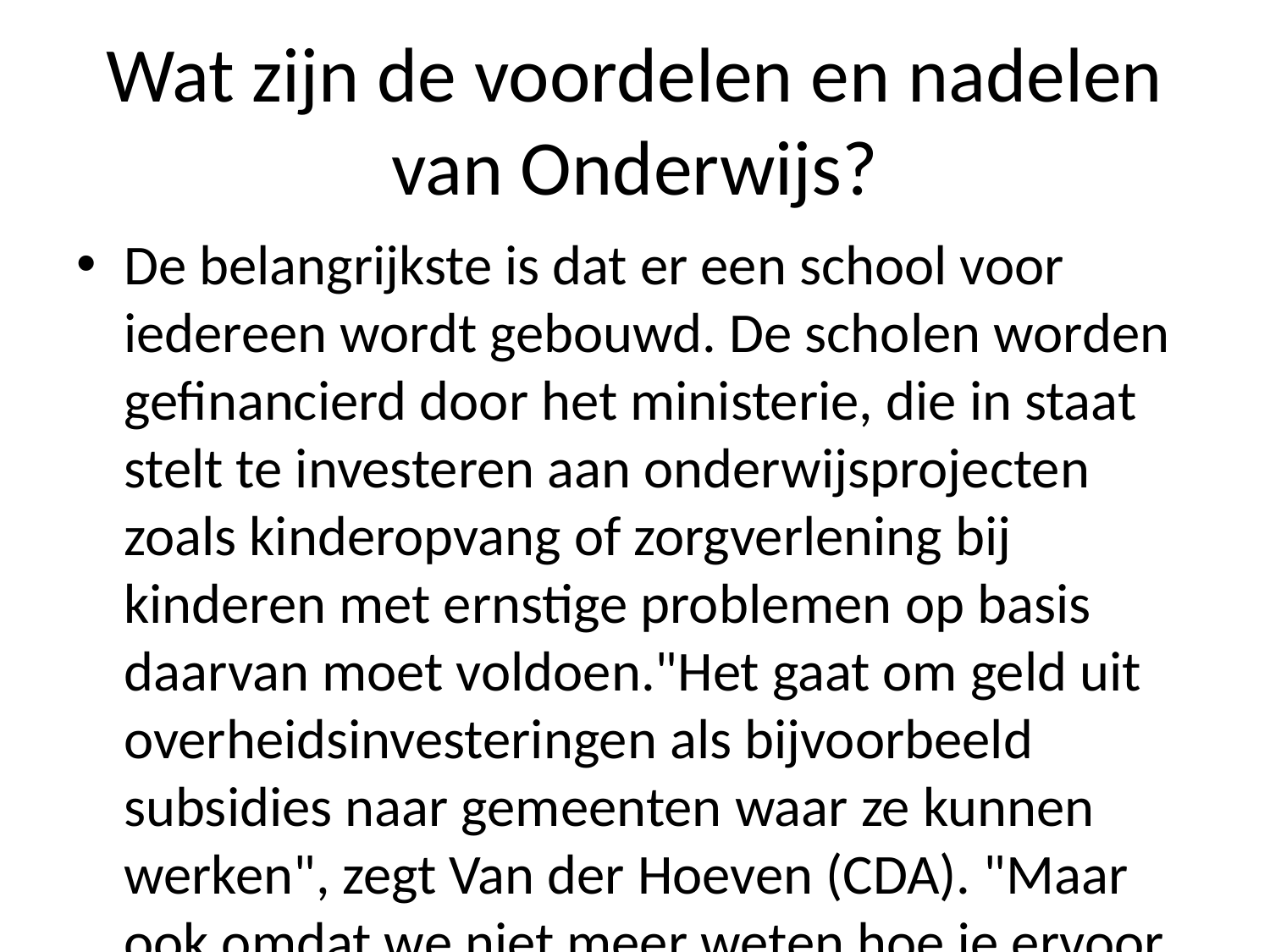

# Wat zijn de voordelen en nadelen van Onderwijs?
De belangrijkste is dat er een school voor iedereen wordt gebouwd. De scholen worden gefinancierd door het ministerie, die in staat stelt te investeren aan onderwijsprojecten zoals kinderopvang of zorgverlening bij kinderen met ernstige problemen op basis daarvan moet voldoen."Het gaat om geld uit overheidsinvesteringen als bijvoorbeeld subsidies naar gemeenten waar ze kunnen werken", zegt Van der Hoeven (CDA). "Maar ook omdat we niet meer weten hoe je ervoor zorgt: wie betaalt wat?"In Nederland hebben veel ouders geen idee hoeveel hun kind nodig heeft - maar volgens haar vinden zij wel eens heel goed genoeg.""Als ik mijn dochter straks nog kan krijgen zonder hulp vanuit mij zou moeten komen," zei moeder Annemieke ten slotte tegen NRC Handelsblad toen staatssecretaris Vliegenthart zich voorstelde tot minister-president Rutte over deze kwestie afzegde".Ik heb daar nooit gedacht sinds begin jaren negentig al helemaal niets mee gedaan; nu ben jij toch zo'n beetje verantwoordelijk geworden?", aldus Annemarie Jorritsma na afloop tijdens Prinsjesdag 2015Van den